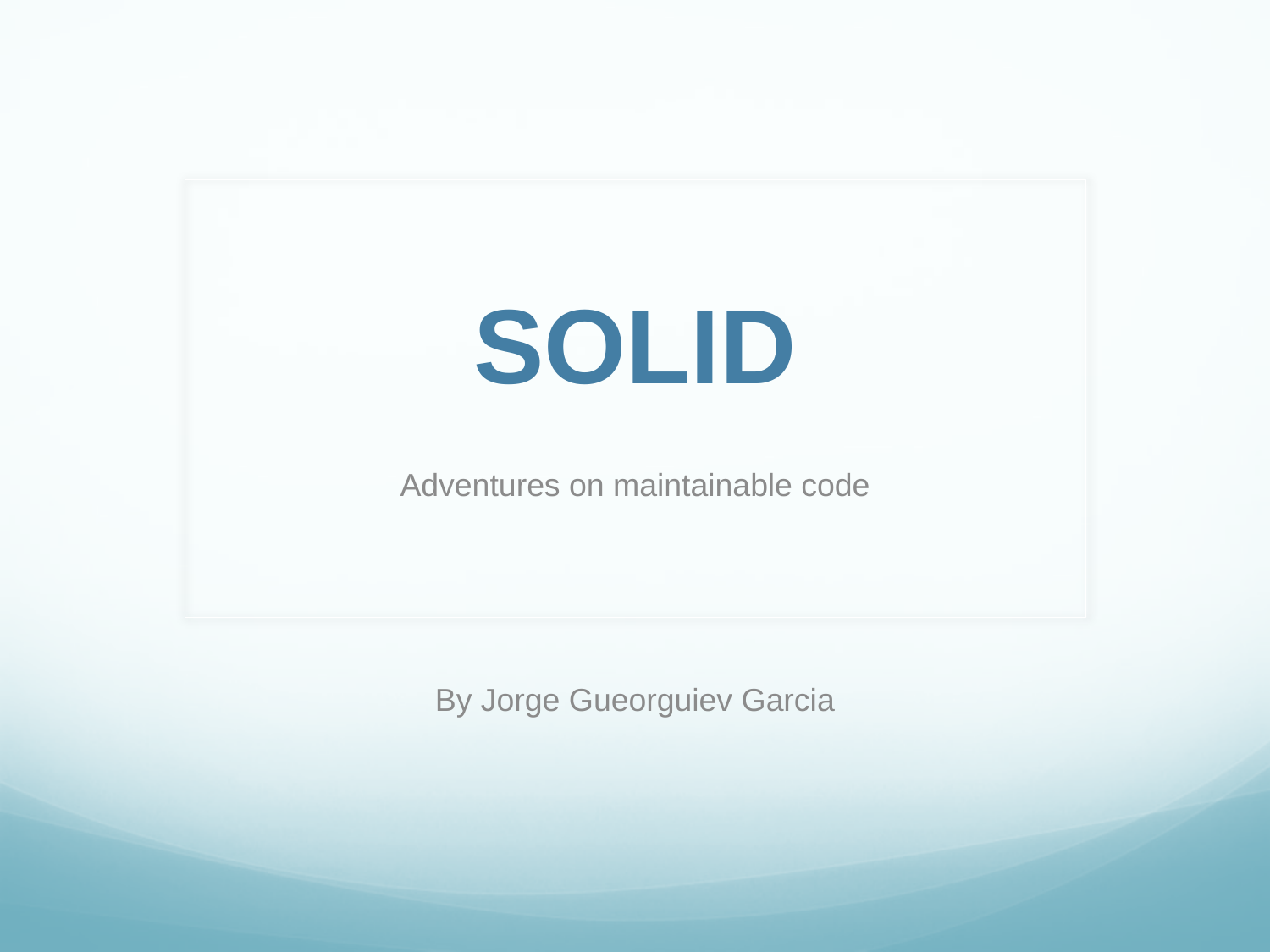

# SOLID
Adventures on maintainable code
By Jorge Gueorguiev Garcia